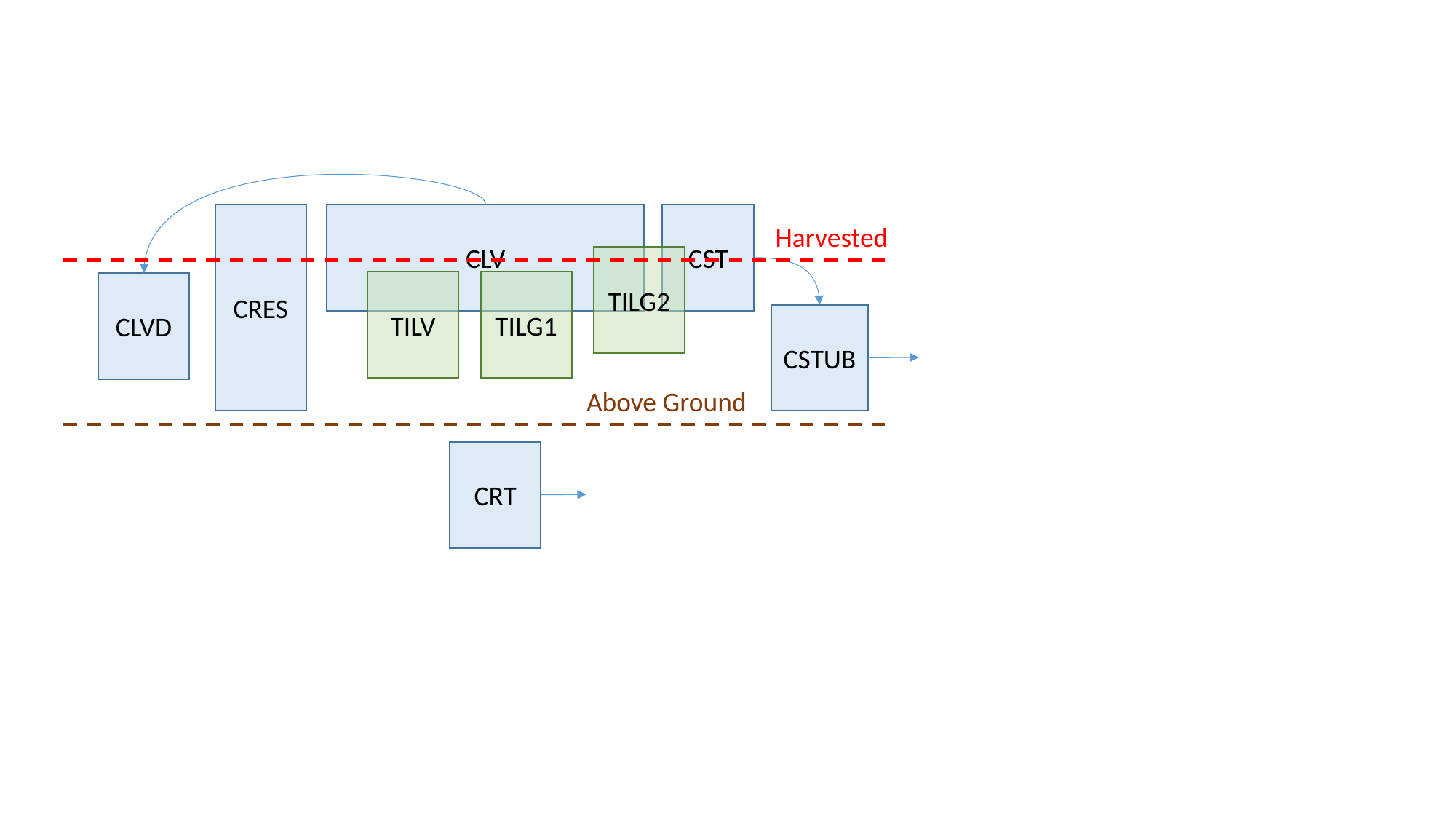

CST
CRES
CLV
Harvested
TILG2
TILV
TILG1
CLVD
CSTUB
Above Ground
CRT